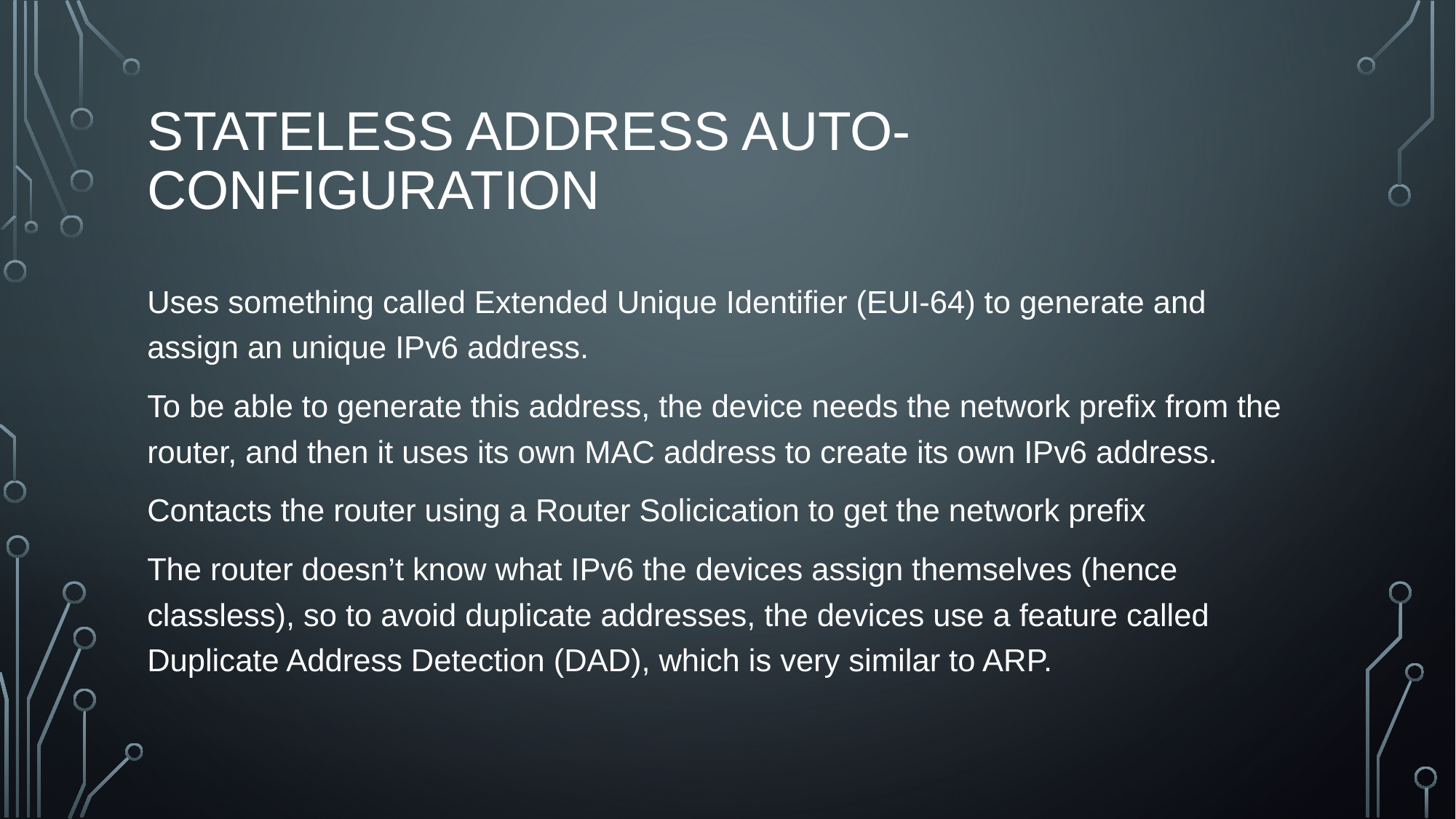

# Stateless address auto-configuration
Uses something called Extended Unique Identifier (EUI-64) to generate and assign an unique IPv6 address.
To be able to generate this address, the device needs the network prefix from the router, and then it uses its own MAC address to create its own IPv6 address.
Contacts the router using a Router Solicication to get the network prefix
The router doesn’t know what IPv6 the devices assign themselves (hence classless), so to avoid duplicate addresses, the devices use a feature called Duplicate Address Detection (DAD), which is very similar to ARP.